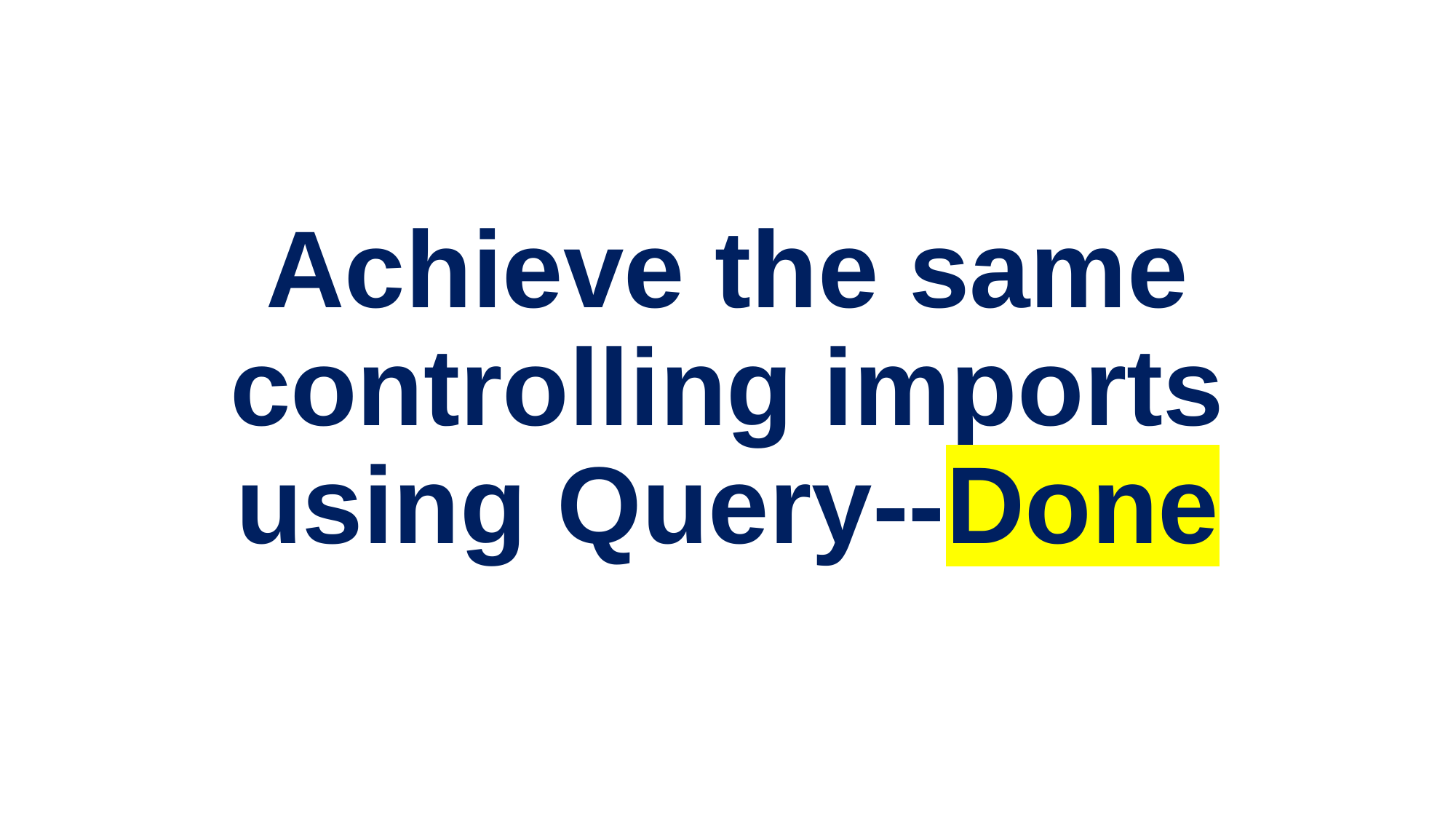

Achieve the same controlling imports using Query--Done